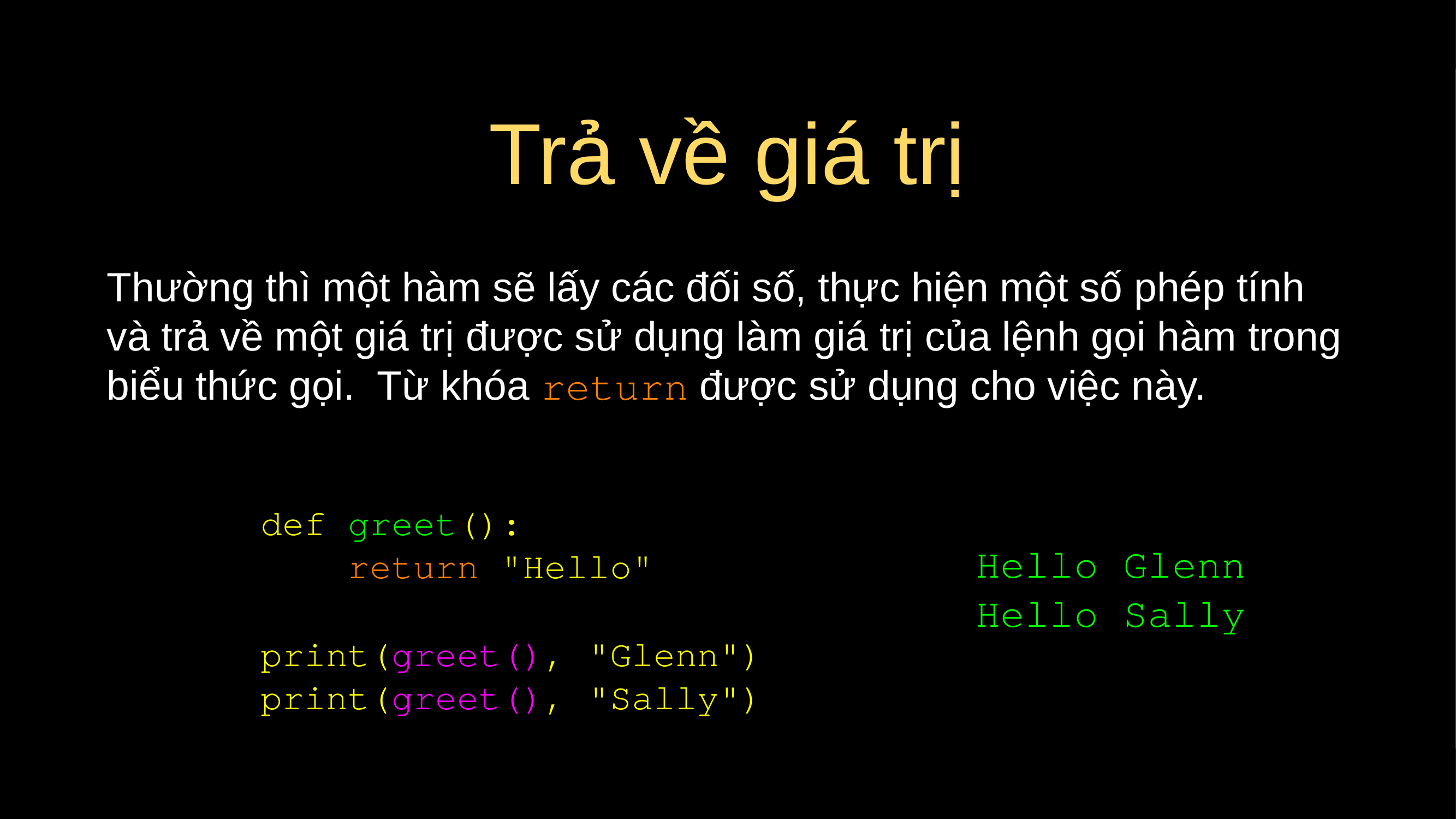

# Trả về giá trị
Thường thì một hàm sẽ lấy các đối số, thực hiện một số phép tính và trả về một giá trị được sử dụng làm giá trị của lệnh gọi hàm trong biểu thức gọi.  Từ khóa return được sử dụng cho việc này.
def greet():
    return "Hello"

print(greet(), "Glenn")
print(greet(), "Sally")
Hello Glenn
Hello Sally